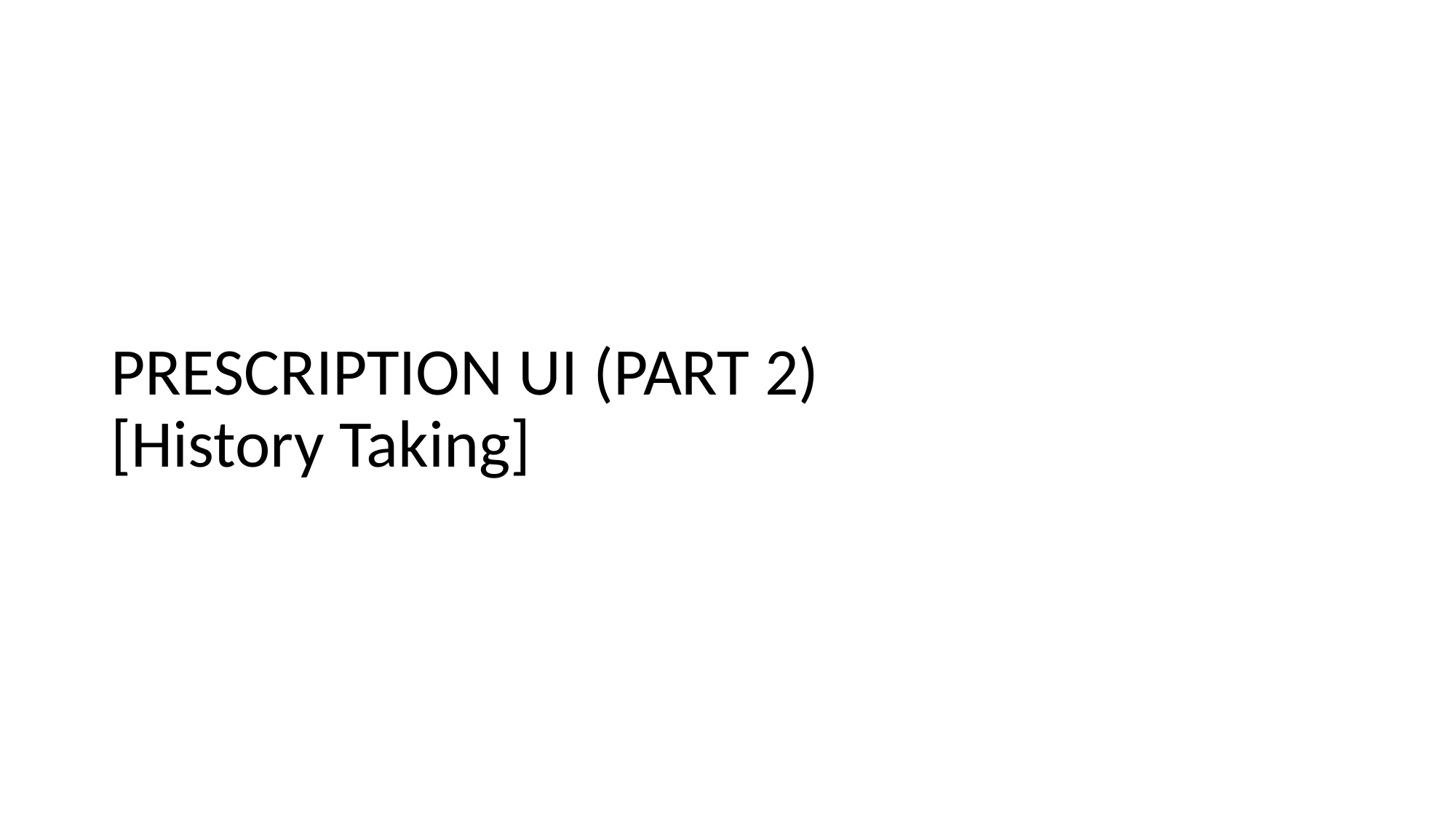

# PRESCRIPTION UI (PART 2) [History Taking]